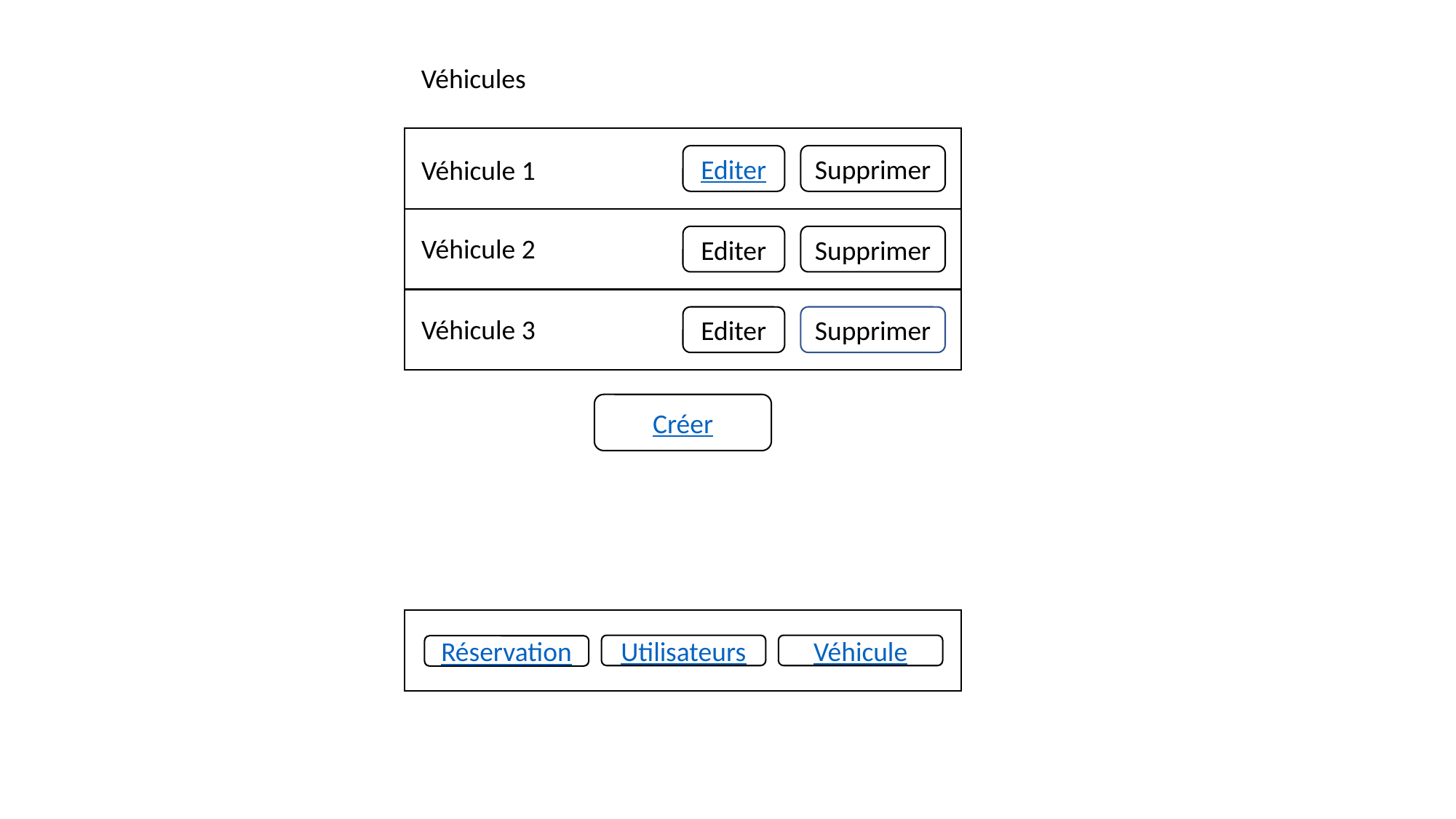

Véhicules

Supprimer
Editer
Véhicule 1

Véhicule 2
Supprimer
Editer

Véhicule 3
Supprimer
Editer
Créer

Utilisateurs
Véhicule
Réservation